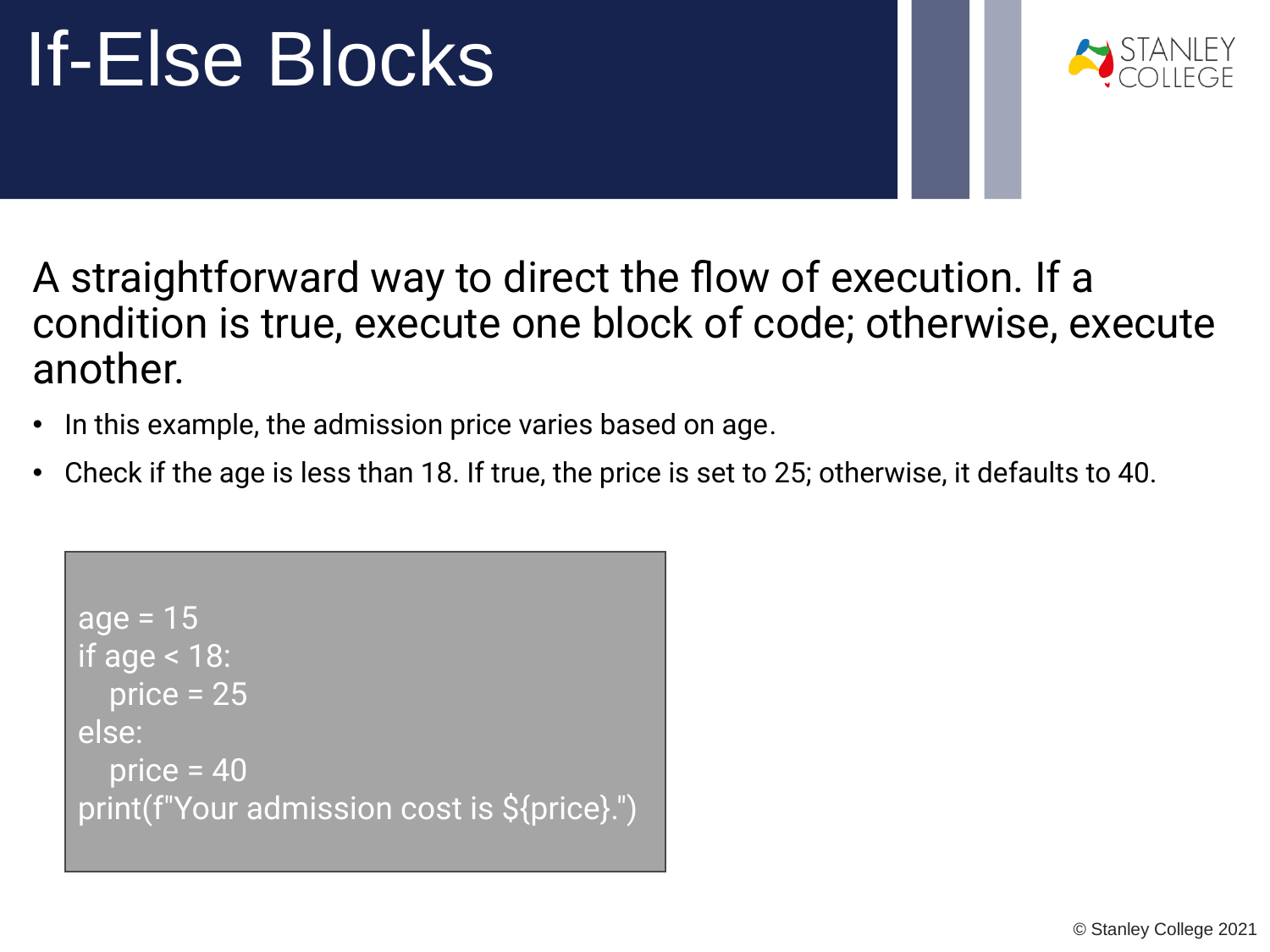

# If-Else Blocks
A straightforward way to direct the flow of execution. If a condition is true, execute one block of code; otherwise, execute another.
In this example, the admission price varies based on age​​.
Check if the age is less than 18. If true, the price is set to 25; otherwise, it defaults to 40.
age = 15
if age < 18:
    price = 25
else:
    price = 40
print(f"Your admission cost is ${price}.")